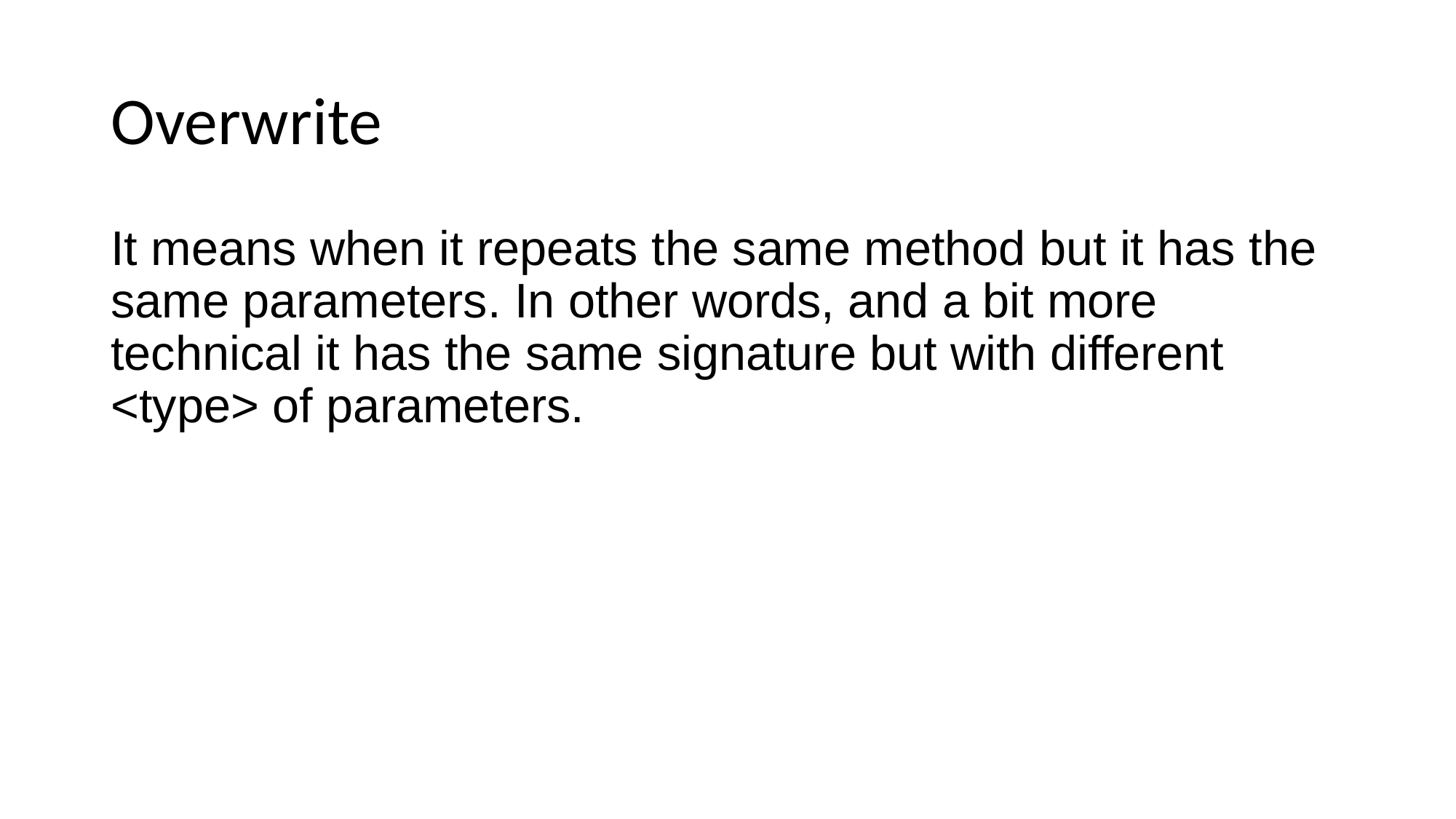

# Overwrite
It means when it repeats the same method but it has the same parameters. In other words, and a bit more technical it has the same signature but with different <type> of parameters.